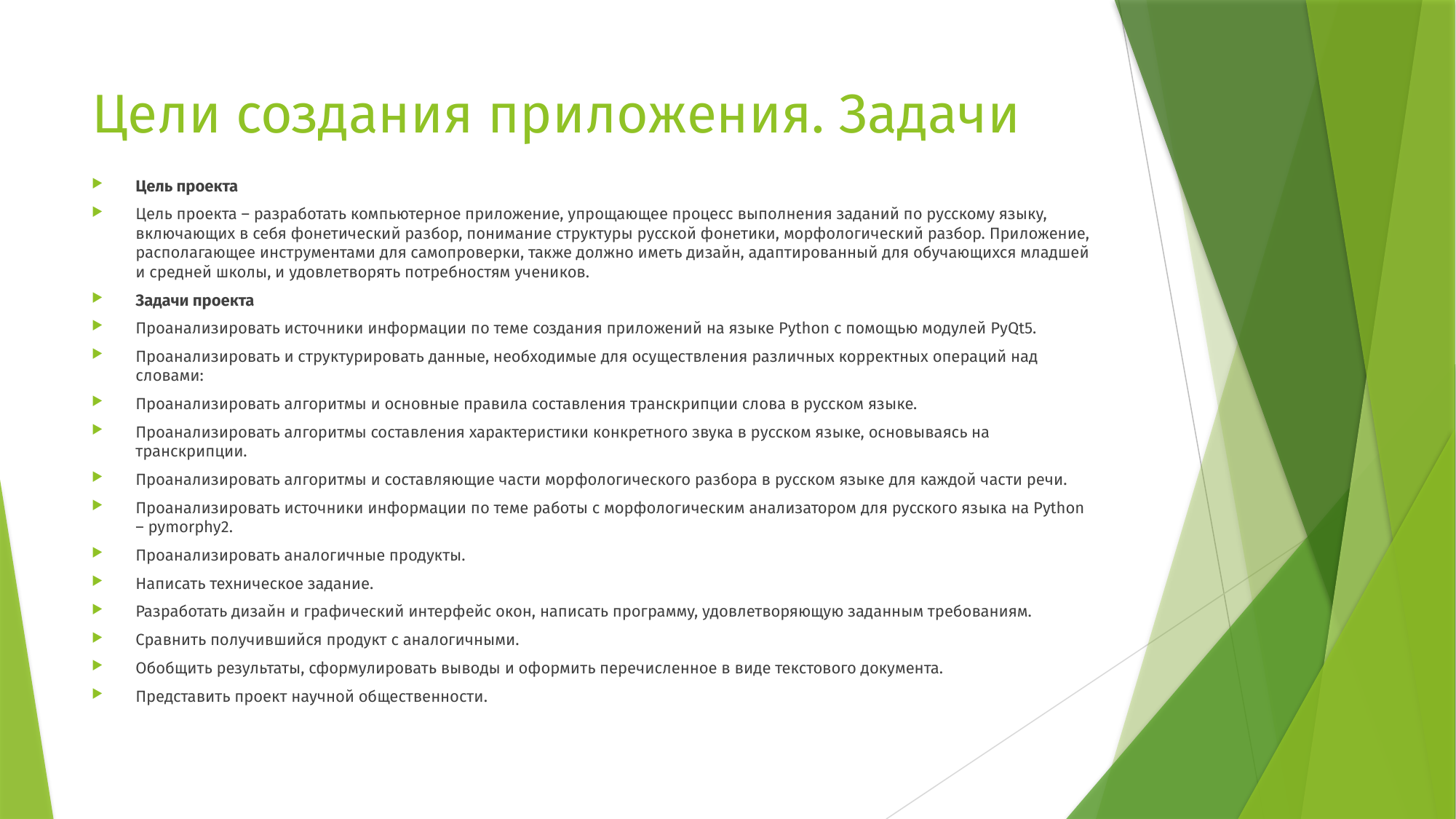

# Цели создания приложения. Задачи
Цель проекта
Цель проекта – разработать компьютерное приложение, упрощающее процесс выполнения заданий по русскому языку, включающих в себя фонетический разбор, понимание структуры русской фонетики, морфологический разбор. Приложение, располагающее инструментами для самопроверки, также должно иметь дизайн, адаптированный для обучающихся младшей и средней школы, и удовлетворять потребностям учеников.
Задачи проекта
Проанализировать источники информации по теме создания приложений на языке Python с помощью модулей PyQt5.
Проанализировать и структурировать данные, необходимые для осуществления различных корректных операций над словами:
Проанализировать алгоритмы и основные правила составления транскрипции слова в русском языке.
Проанализировать алгоритмы составления характеристики конкретного звука в русском языке, основываясь на транскрипции.
Проанализировать алгоритмы и составляющие части морфологического разбора в русском языке для каждой части речи.
Проанализировать источники информации по теме работы с морфологическим анализатором для русского языка на Python – pymorphy2.
Проанализировать аналогичные продукты.
Написать техническое задание.
Разработать дизайн и графический интерфейс окон, написать программу, удовлетворяющую заданным требованиям.
Сравнить получившийся продукт с аналогичными.
Обобщить результаты, сформулировать выводы и оформить перечисленное в виде текстового документа.
Представить проект научной общественности.